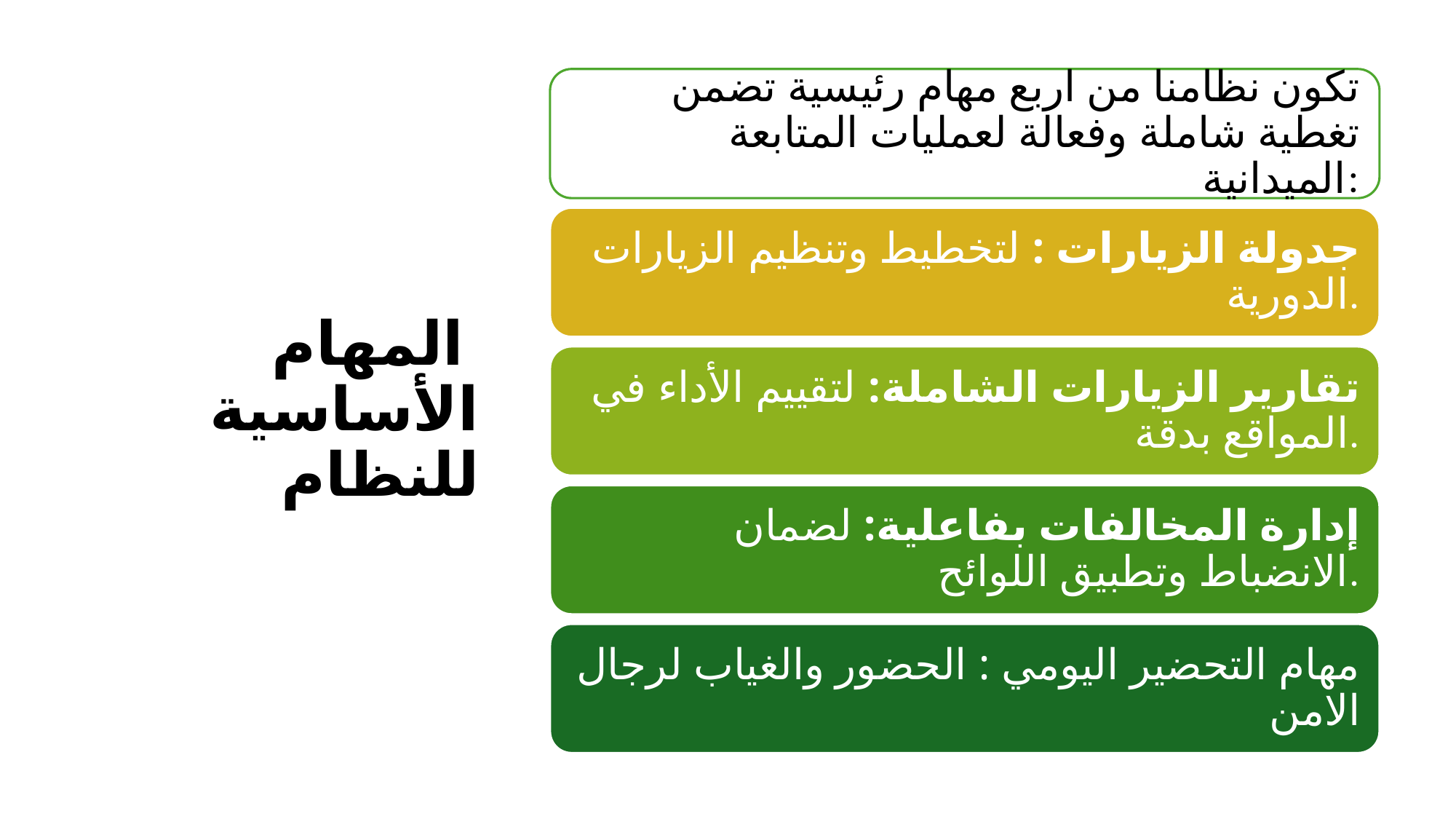

# المهام الأساسية للنظام
تكون نظامنا من اربع مهام رئيسية تضمن تغطية شاملة وفعالة لعمليات المتابعة الميدانية:
جدولة الزيارات : لتخطيط وتنظيم الزيارات الدورية.
تقارير الزيارات الشاملة: لتقييم الأداء في المواقع بدقة.
إدارة المخالفات بفاعلية: لضمان الانضباط وتطبيق اللوائح.
مهام التحضير اليومي : الحضور والغياب لرجال الامن